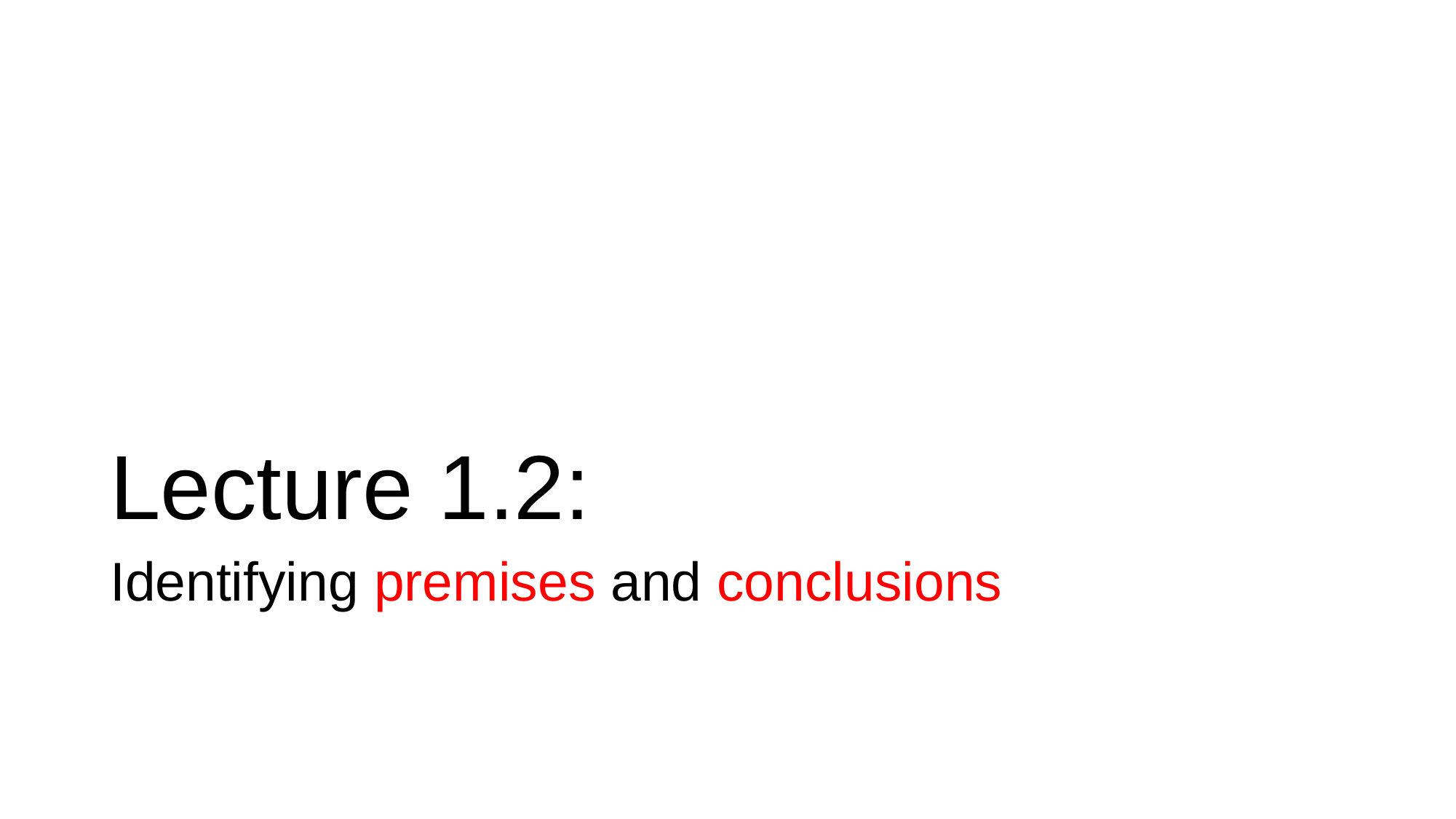

# Lecture 1.2:
Identifying premises and conclusions